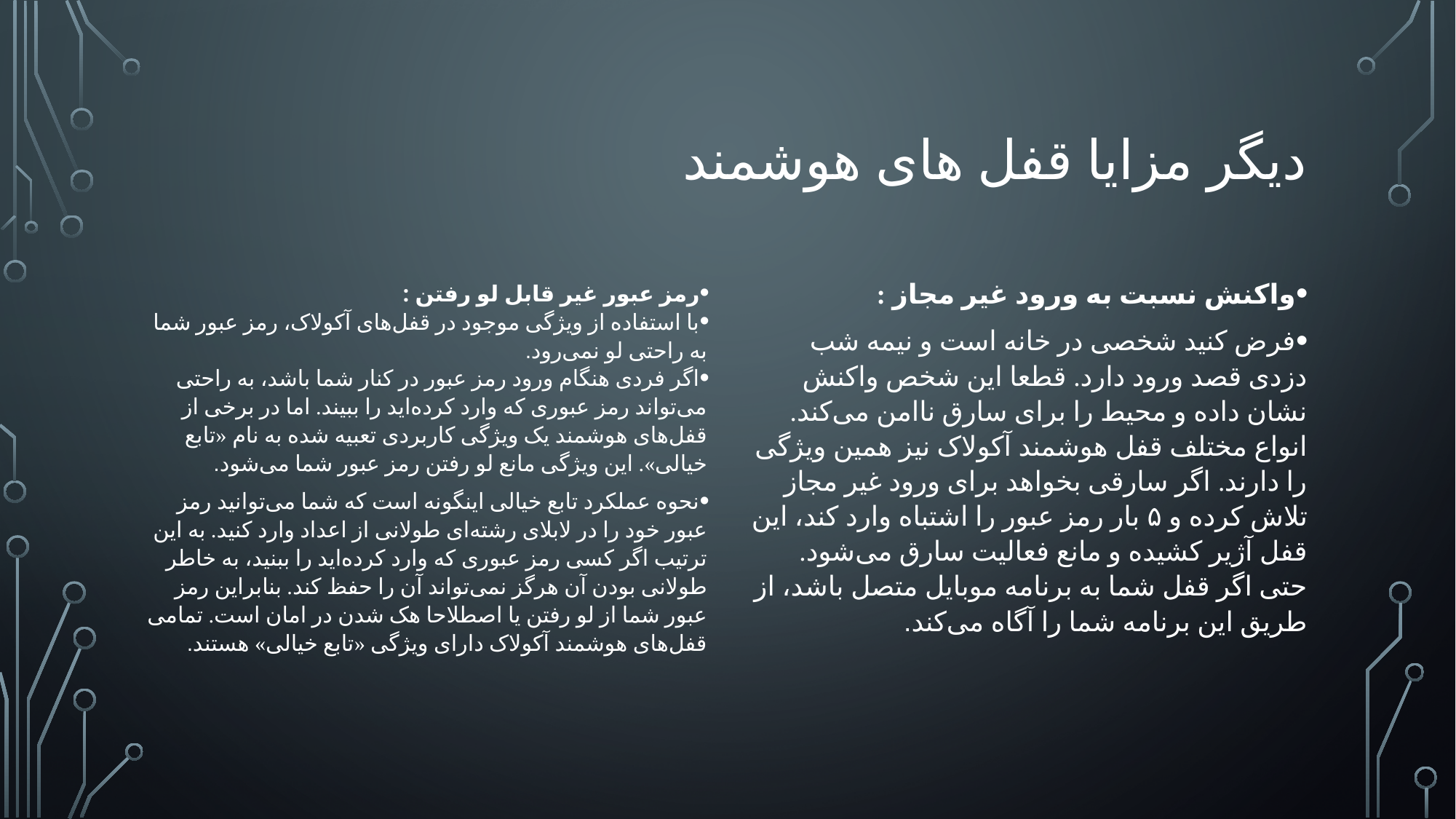

# دیگر مزایا قفل های هوشمند
رمز عبور غیر قابل لو رفتن :
با استفاده از ویژگی موجود در قفل‌های آکولاک، رمز عبور شما به راحتی لو نمی‌رود.
اگر فردی هنگام ورود رمز عبور در کنار شما باشد، به راحتی می‌تواند رمز عبوری که وارد کرده‌اید را ببیند. اما در برخی از قفل‌های هوشمند یک ویژگی کاربردی تعبیه شده به نام «تابع خیالی». این ویژگی مانع لو رفتن رمز عبور شما می‌شود.
نحوه عملکرد تابع خیالی اینگونه است که شما می‌توانید رمز عبور خود را در لابلای رشته‌ای طولانی از اعداد وارد کنید. به این ترتیب اگر کسی رمز عبوری که وارد کرده‌اید را ببنید، به خاطر طولانی بودن آن هرگز نمی‌تواند آن را حفظ کند. بنابراین رمز عبور شما از لو رفتن یا اصطلاحا هک شدن در امان است. تمامی قفل‌های هوشمند آکولاک دارای ویژگی «تابع خیالی» هستند.

واکنش نسبت به ورود غیر مجاز :
فرض کنید شخصی در خانه است و نیمه شب دزدی قصد ورود دارد. قطعا این شخص واکنش نشان داده و محیط را برای سارق ناامن می‌کند. انواع مختلف قفل هوشمند آکولاک نیز همین ویژگی را دارند. اگر سارقی بخواهد برای ورود غیر مجاز تلاش کرده و ۵ بار رمز عبور را اشتباه وارد کند، این قفل آژیر کشیده و مانع فعالیت سارق می‌شود. حتی اگر قفل شما به برنامه موبایل متصل باشد، از طریق این برنامه شما را آگاه می‌کند.